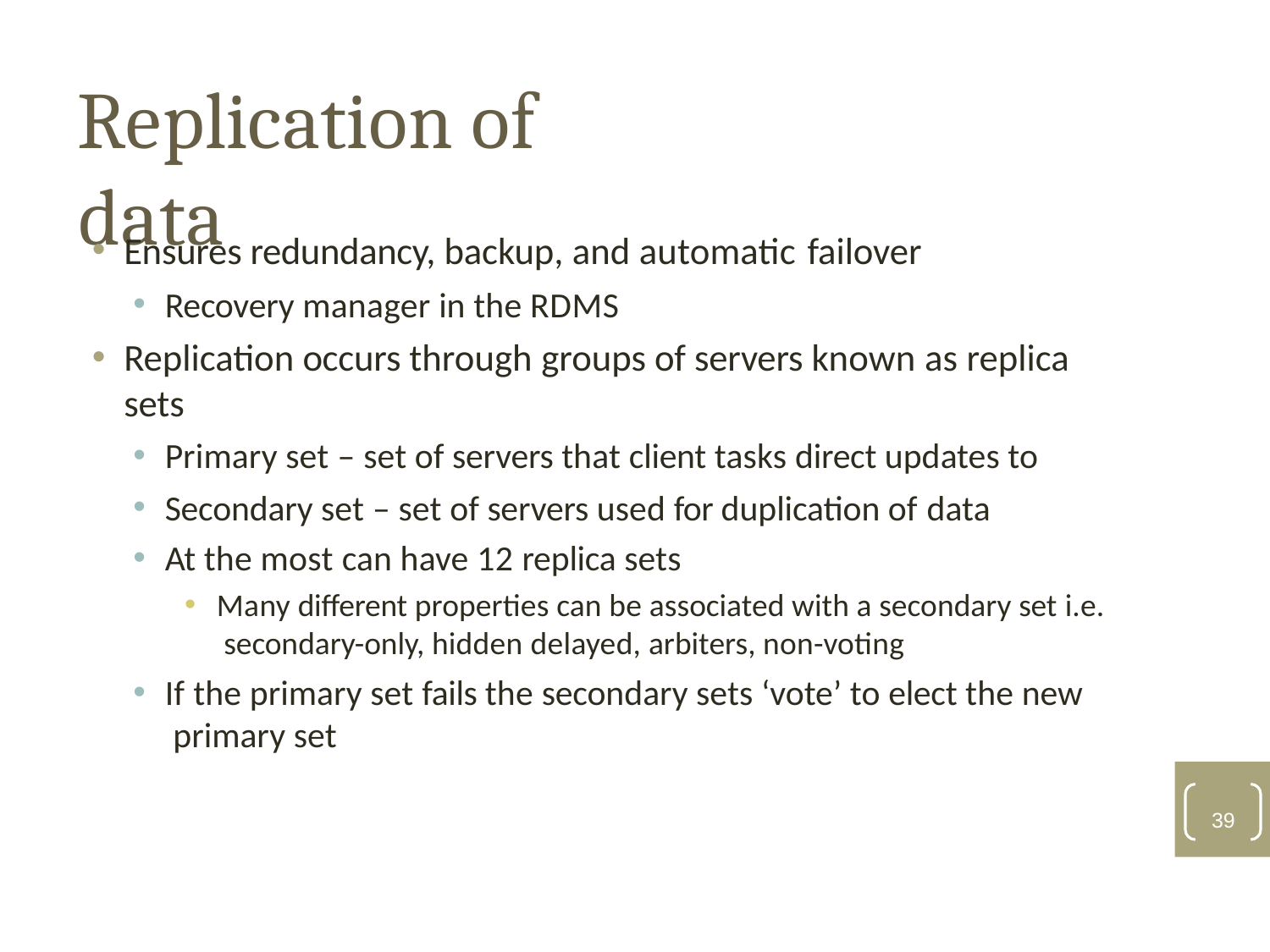

# Replication of data
Ensures redundancy, backup, and automatic failover
Recovery manager in the RDMS
Replication occurs through groups of servers known as replica  sets
Primary set – set of servers that client tasks direct updates to
Secondary set – set of servers used for duplication of data
At the most can have 12 replica sets
Many different properties can be associated with a secondary set i.e.  secondary-only, hidden delayed, arbiters, non-voting
If the primary set fails the secondary sets ‘vote’ to elect the new  primary set

39